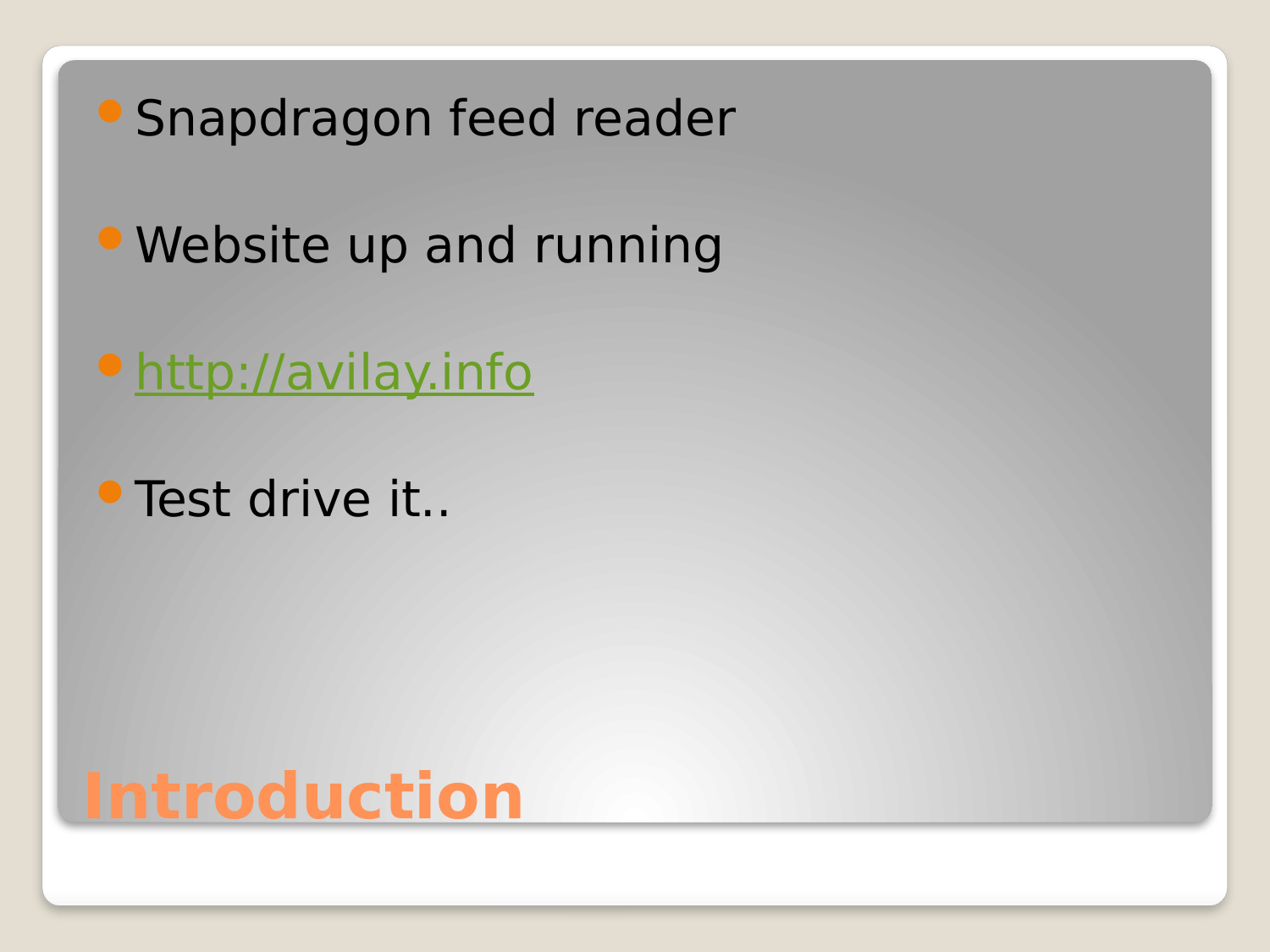

Snapdragon feed reader

Website up and running

http://avilay.info

Test drive it..

# Introduction